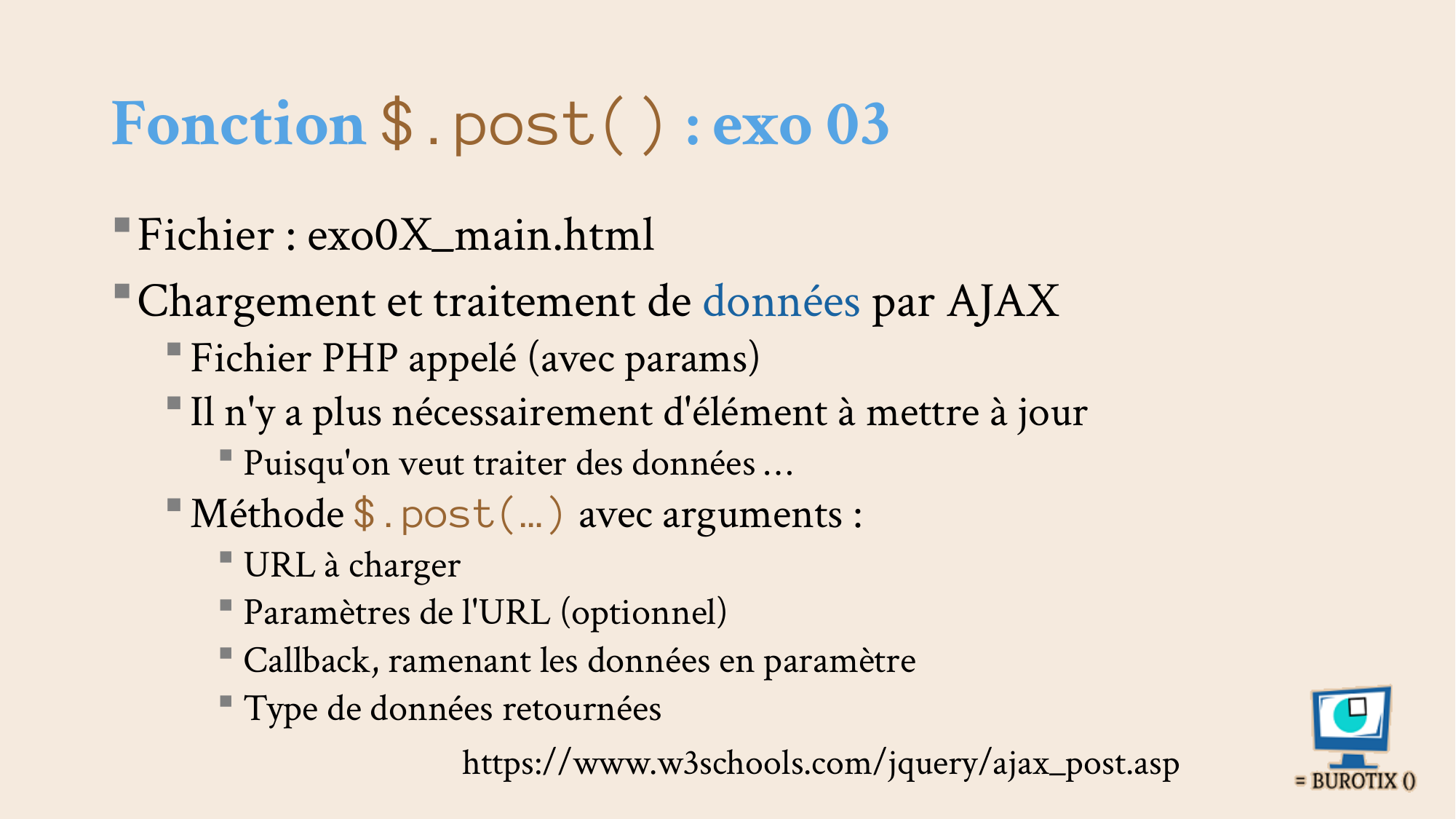

# Fonction $.post() : exo 03
Fichier : exo0X_main.html
Chargement et traitement de données par AJAX
Fichier PHP appelé (avec params)
Il n'y a plus nécessairement d'élément à mettre à jour
Puisqu'on veut traiter des données …
Méthode $.post(…) avec arguments :
URL à charger
Paramètres de l'URL (optionnel)
Callback, ramenant les données en paramètre
Type de données retournées
https://www.w3schools.com/jquery/ajax_post.asp